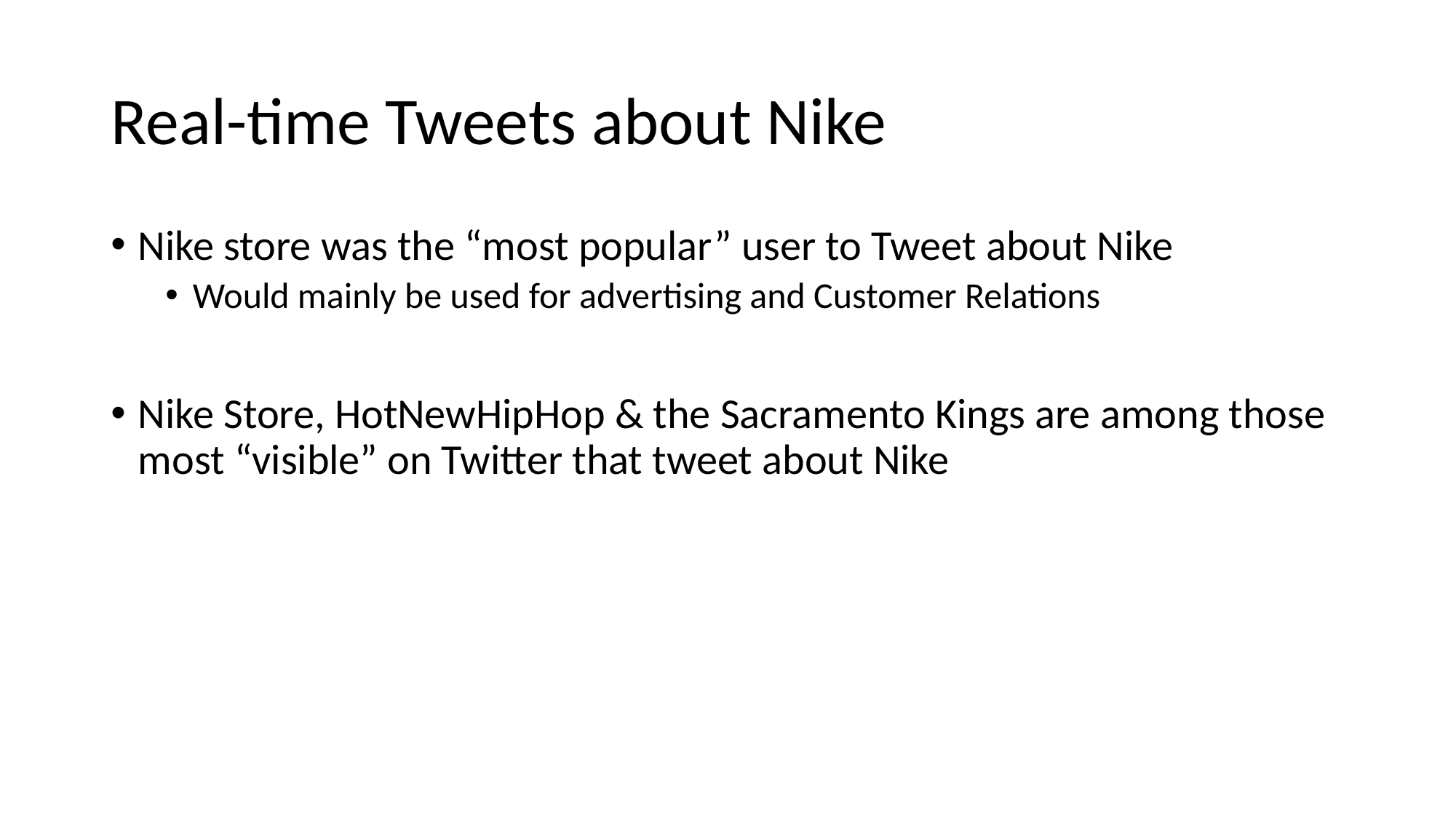

# Real-time Tweets about Nike
Nike store was the “most popular” user to Tweet about Nike
Would mainly be used for advertising and Customer Relations

Nike Store, HotNewHipHop & the Sacramento Kings are among those most “visible” on Twitter that tweet about Nike